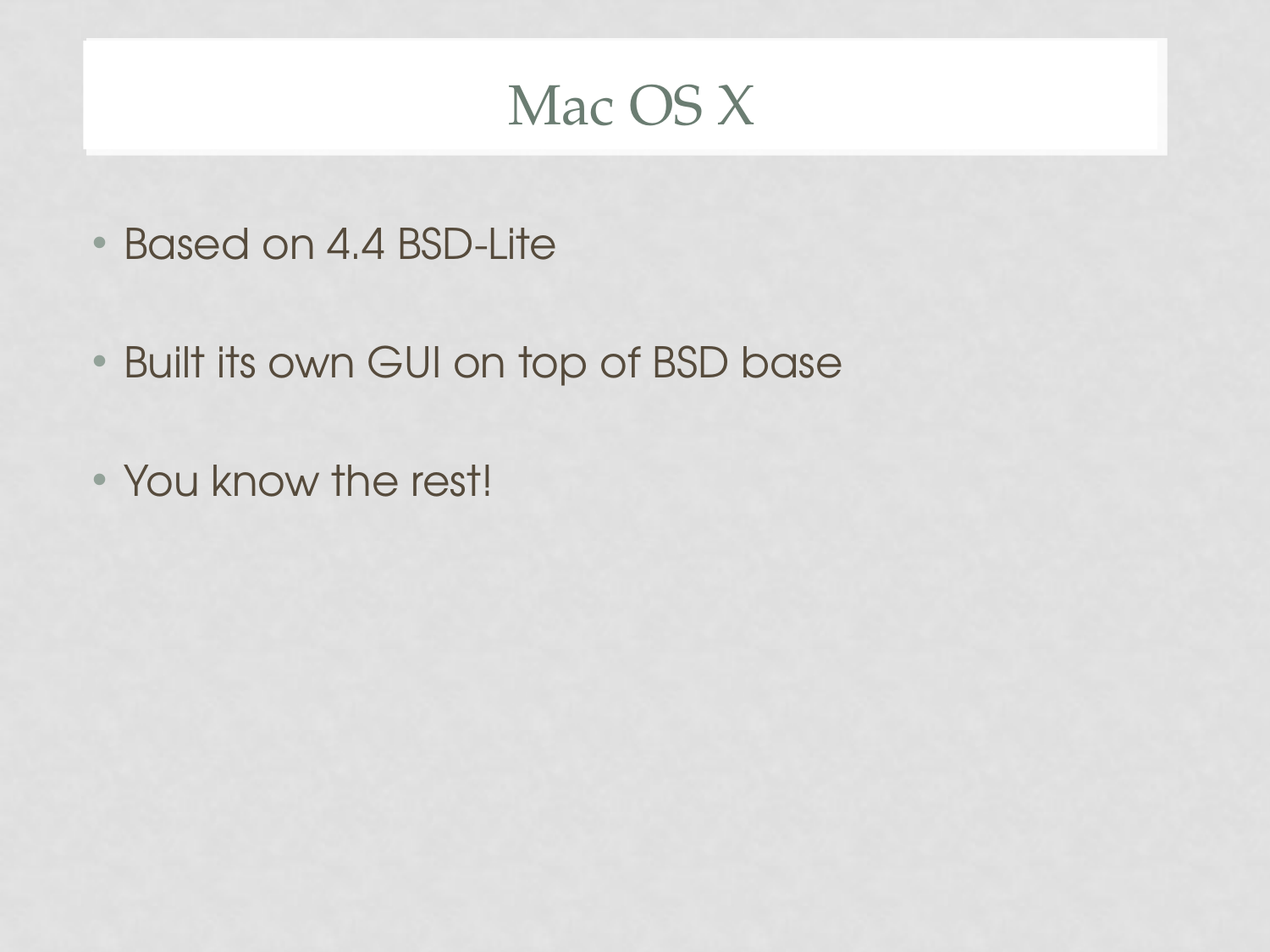

# Mac OS X
Based on 4.4 BSD-Lite

Built its own GUI on top of BSD base

You know the rest!